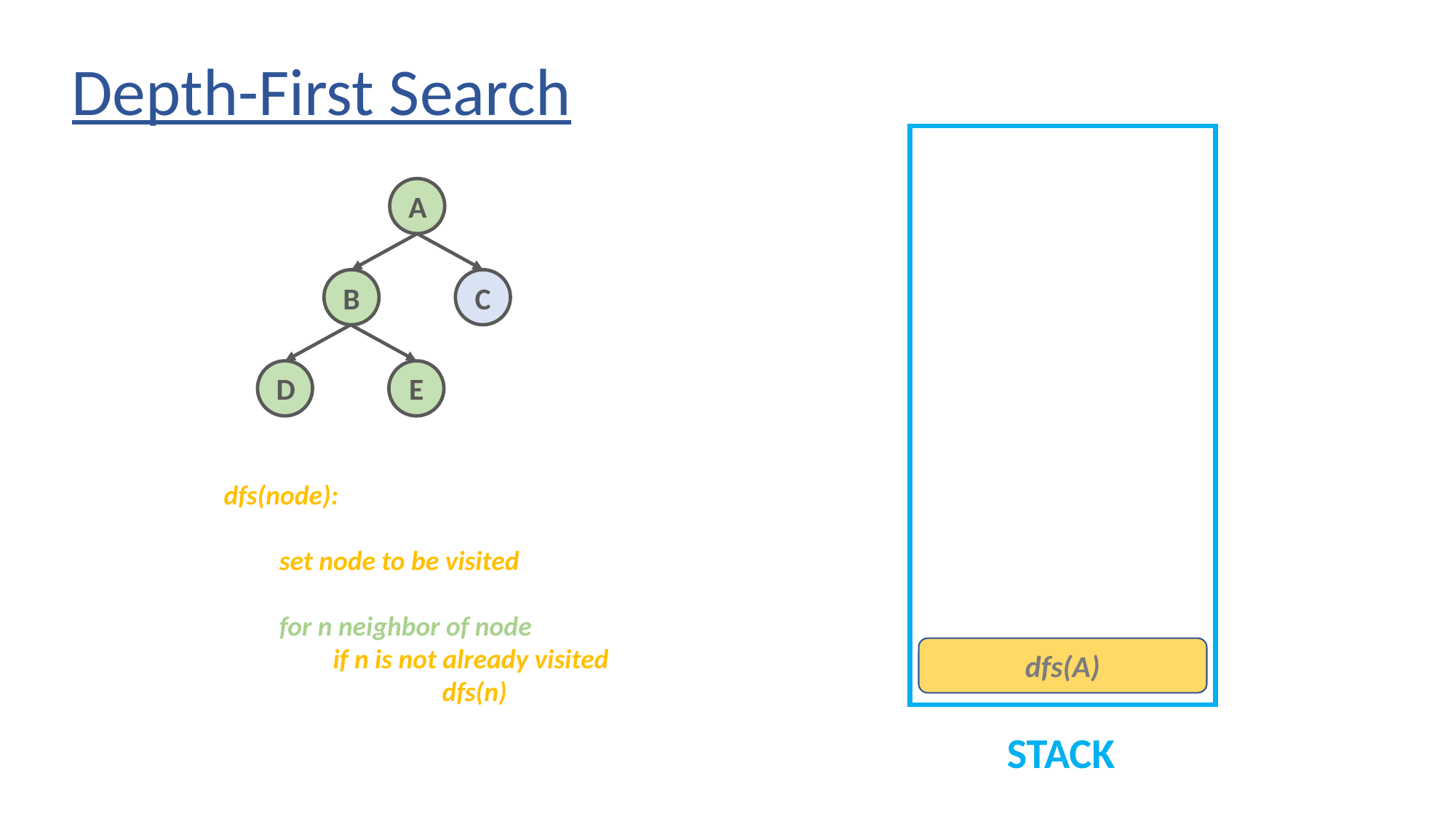

# Depth-First Search

A
B
C
D
E
dfs(node):

         set node to be visited

         for n neighbor of node
	if n is not already visited
		dfs(n)
dfs(A)
STACK